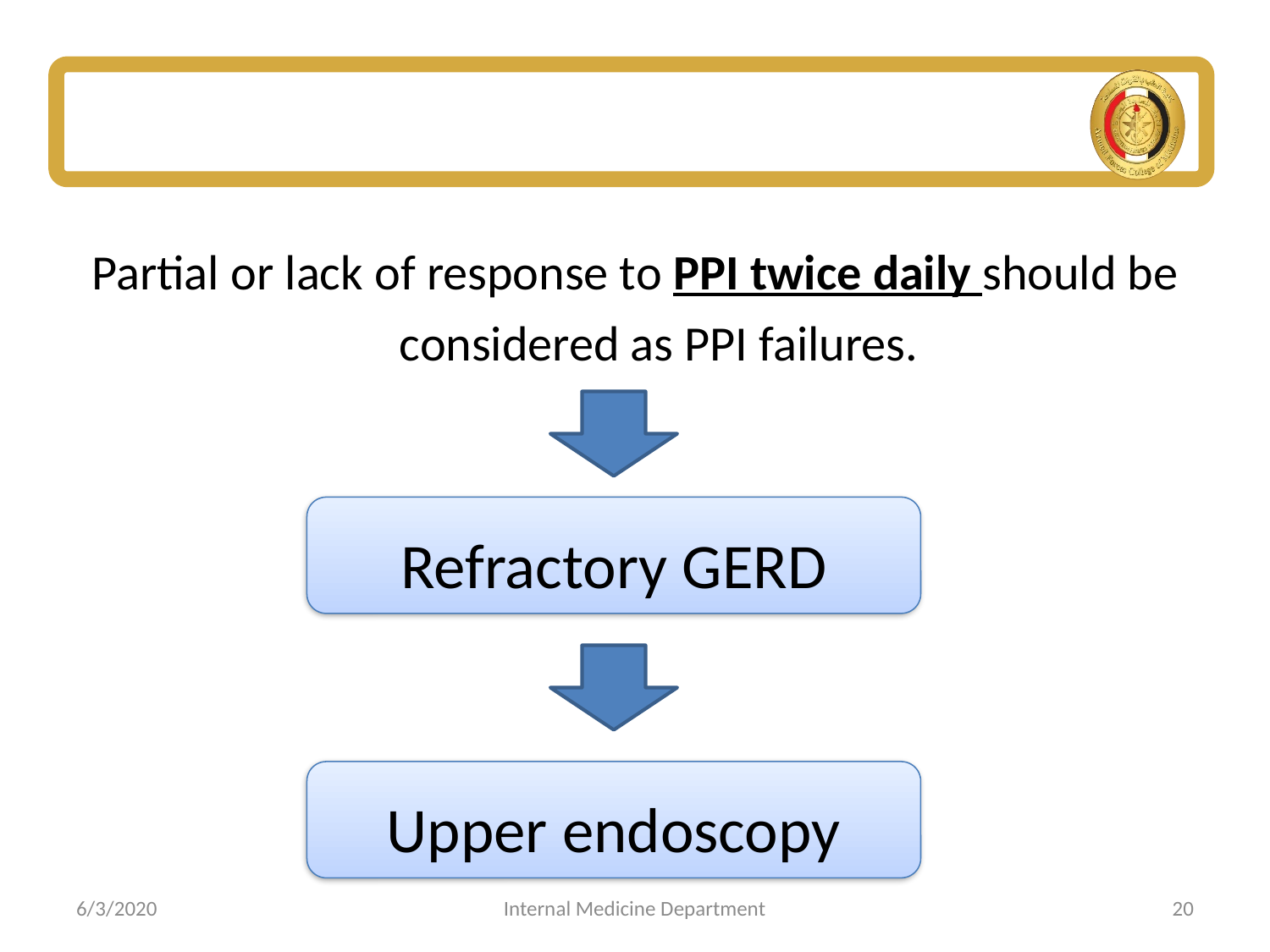

#
Partial or lack of response to PPI twice daily should be considered as PPI failures.

Refractory GERD

Upper endoscopy
6/3/2020
Internal Medicine Department
20